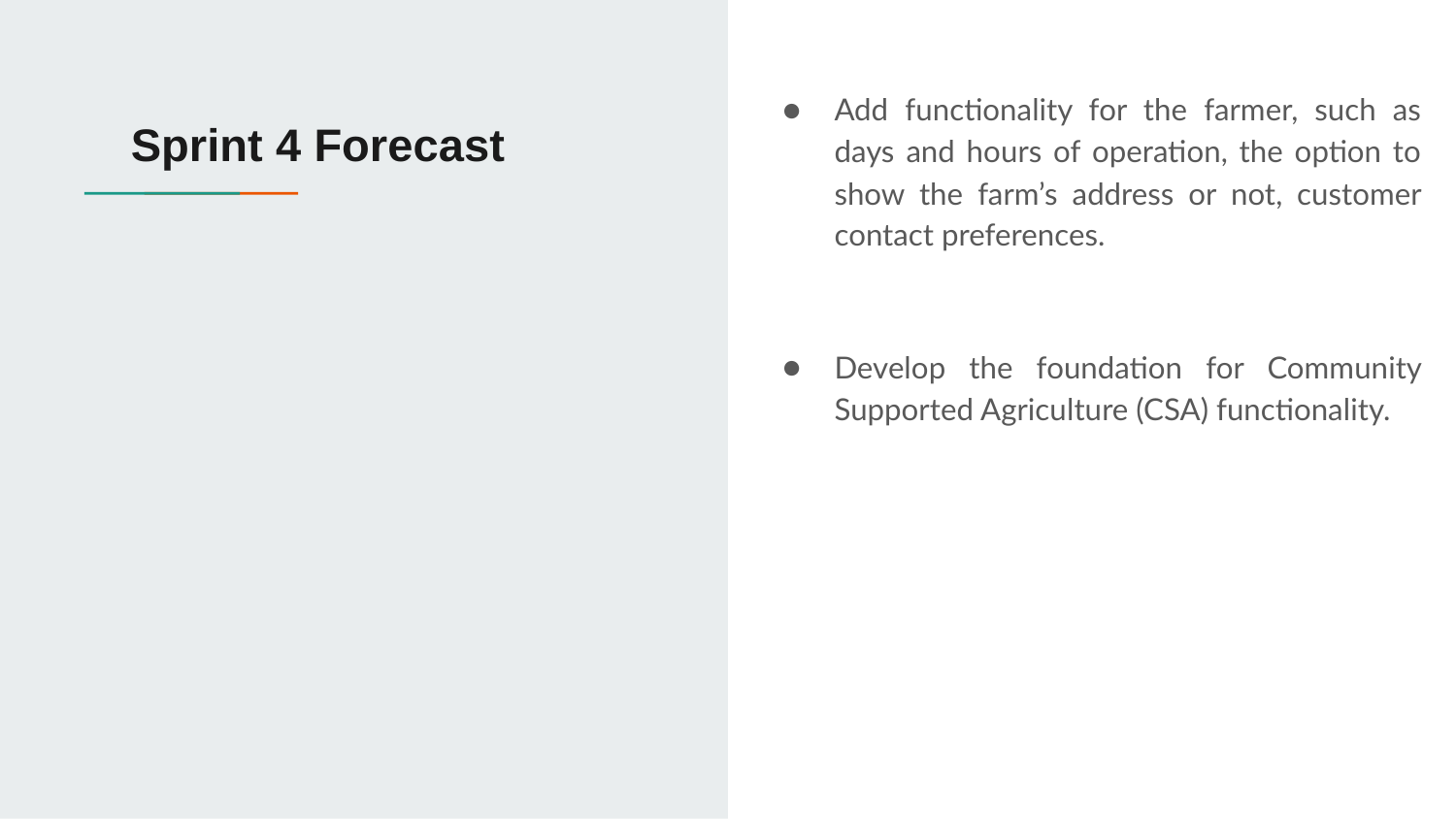

Add functionality for the farmer, such as days and hours of operation, the option to show the farm’s address or not, customer contact preferences.

Develop the foundation for Community Supported Agriculture (CSA) functionality.
# Sprint 4 Forecast